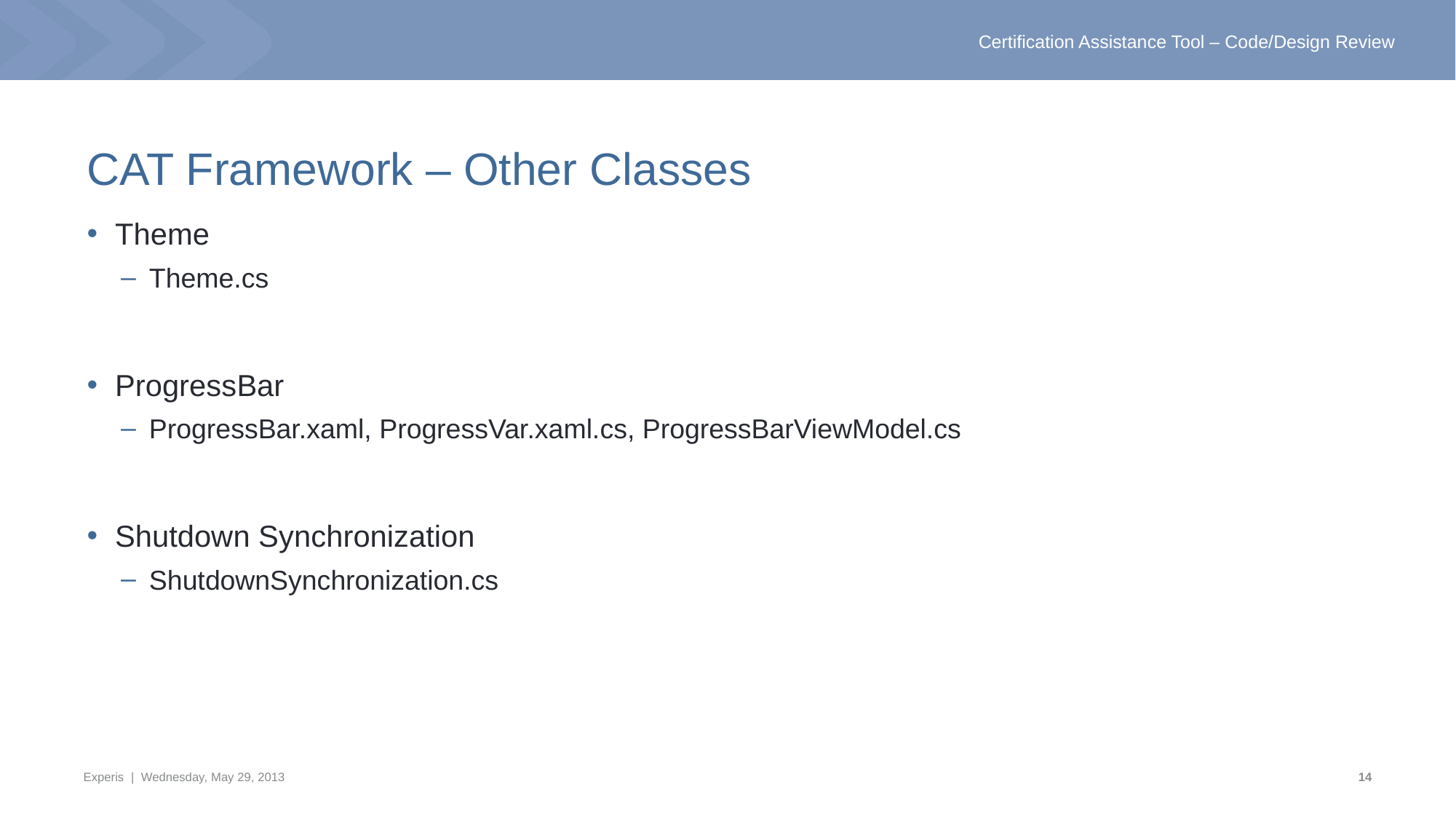

# CAT Framework – Other Classes
Theme
Theme.cs

ProgressBar
ProgressBar.xaml, ProgressVar.xaml.cs, ProgressBarViewModel.cs

Shutdown Synchronization
ShutdownSynchronization.cs